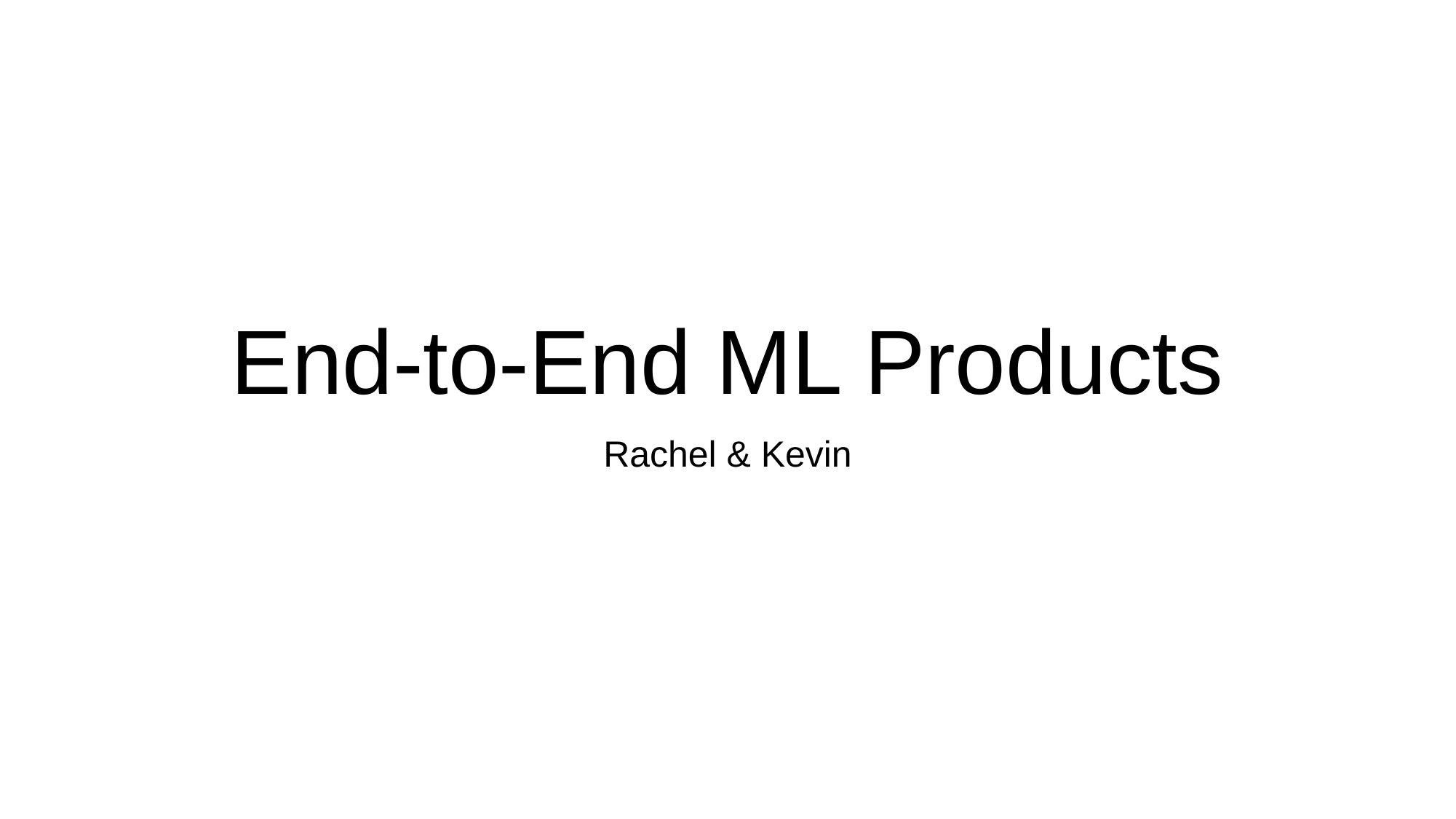

# End-to-End ML Products
Rachel & Kevin